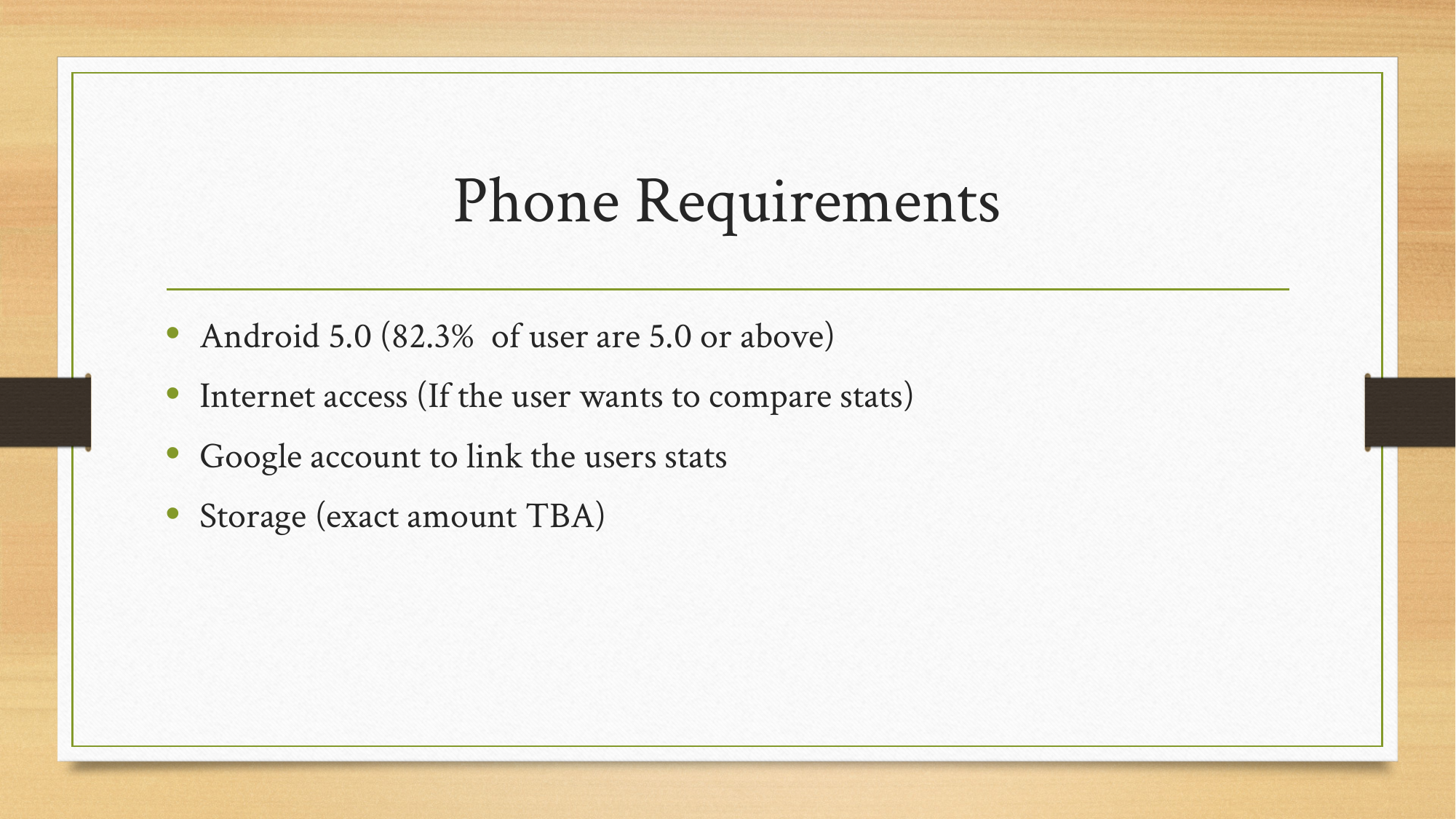

# Phone Requirements
Android 5.0 (82.3%  of user are 5.0 or above)
Internet access (If the user wants to compare stats)
Google account to link the users stats
Storage (exact amount TBA)